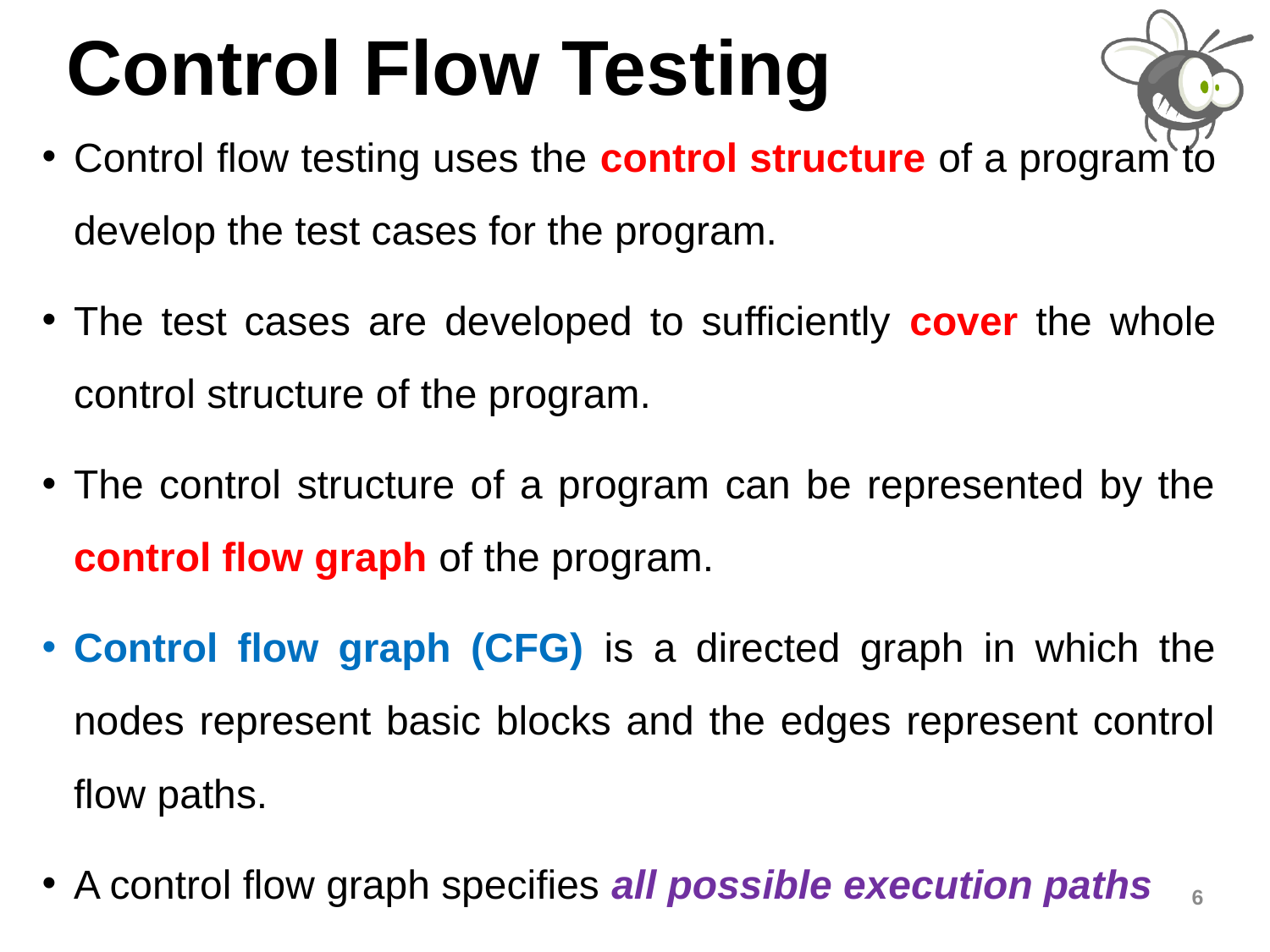

# Control Flow Testing
Control flow testing uses the control structure of a program to develop the test cases for the program.
The test cases are developed to sufficiently cover the whole control structure of the program.
The control structure of a program can be represented by the control flow graph of the program.
Control flow graph (CFG) is a directed graph in which the nodes represent basic blocks and the edges represent control flow paths.
A control flow graph specifies all possible execution paths
6